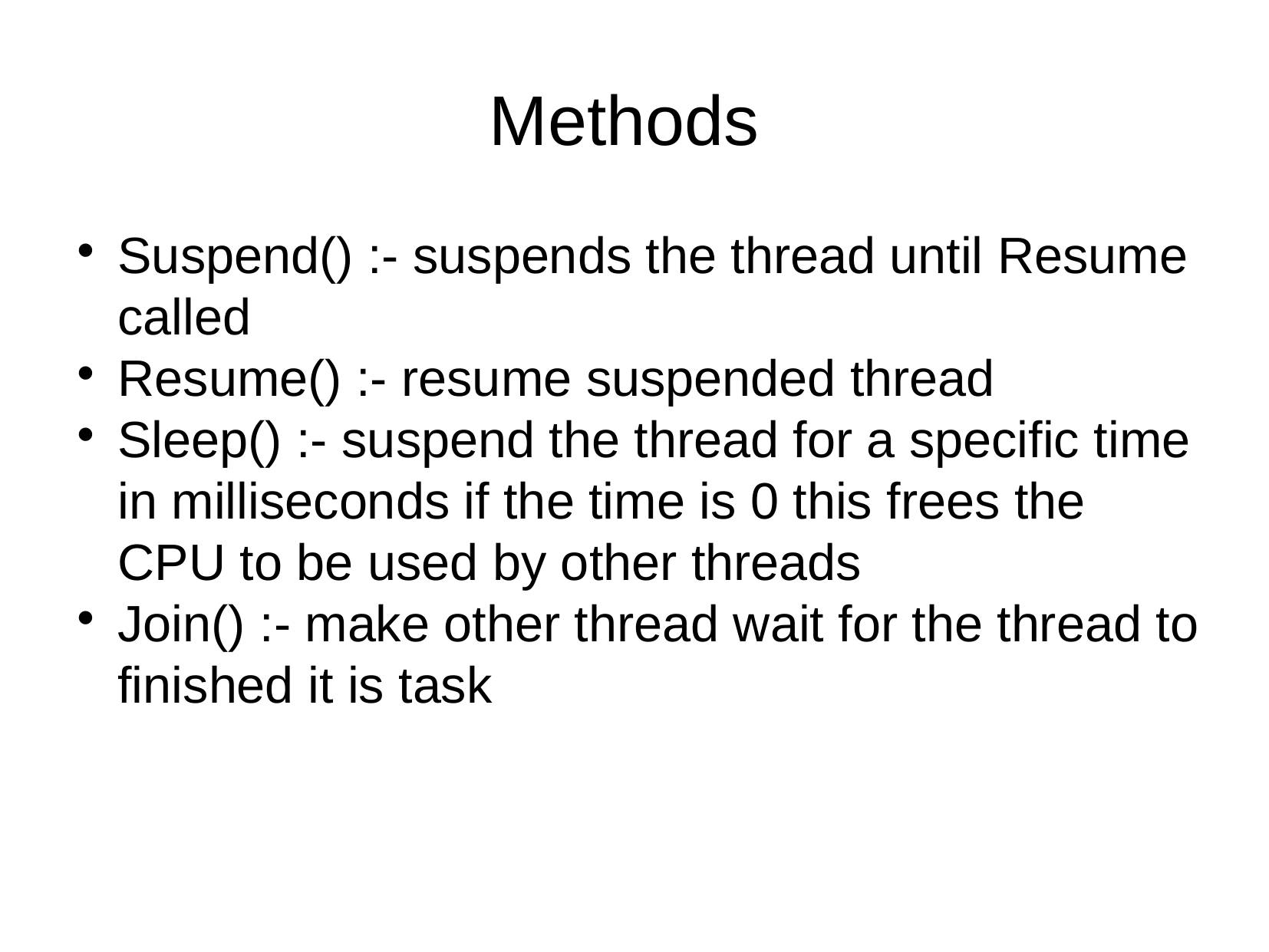

Methods
Suspend() :- suspends the thread until Resume called
Resume() :- resume suspended thread
Sleep() :- suspend the thread for a specific time in milliseconds if the time is 0 this frees the CPU to be used by other threads
Join() :- make other thread wait for the thread to finished it is task